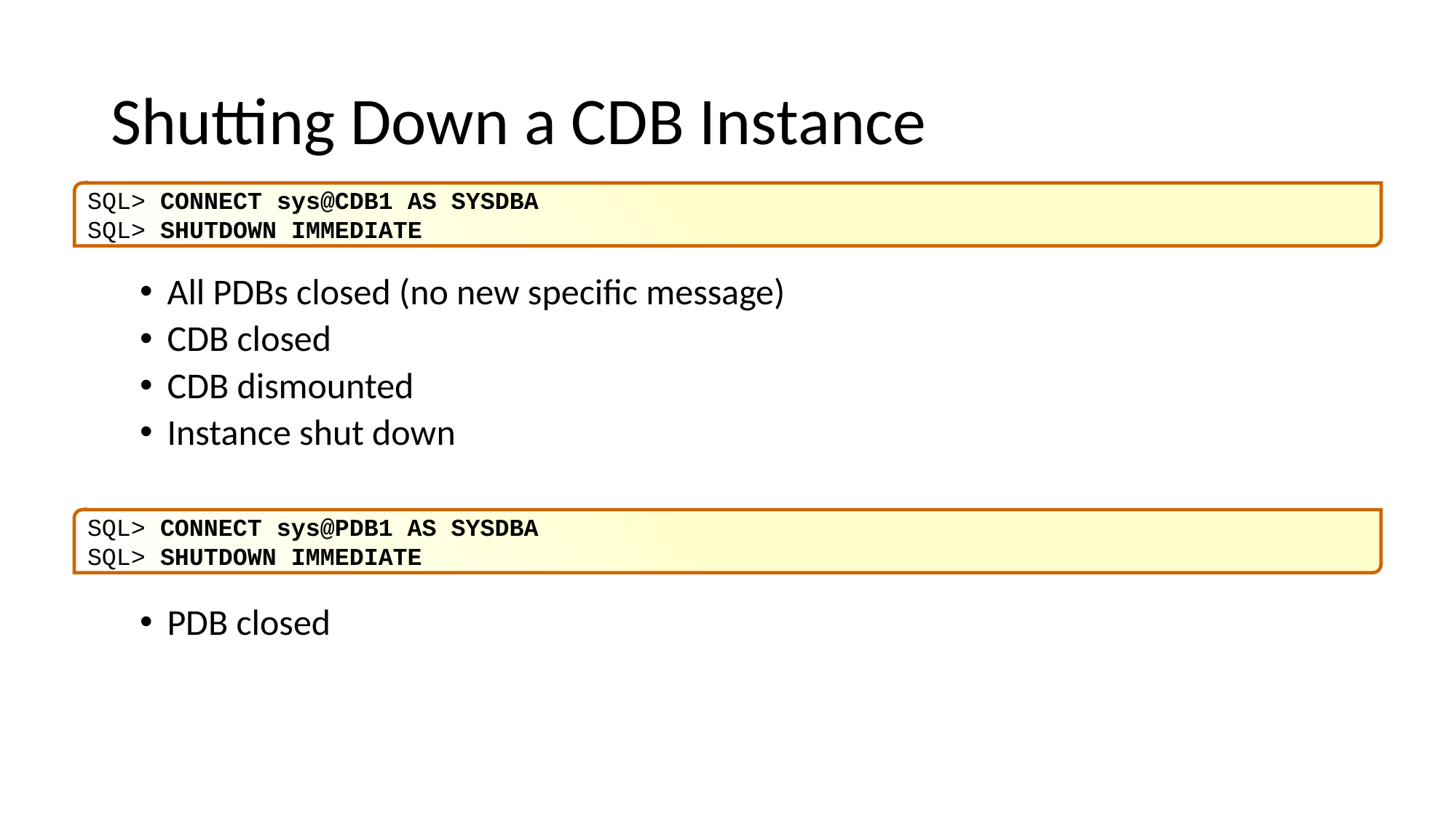

# Shutting Down a CDB Instance

All PDBs closed (no new specific message)
CDB closed
CDB dismounted
Instance shut down

PDB closed
SQL> CONNECT sys@CDB1 AS SYSDBA
SQL> SHUTDOWN IMMEDIATE
SQL> CONNECT sys@PDB1 AS SYSDBA
SQL> SHUTDOWN IMMEDIATE